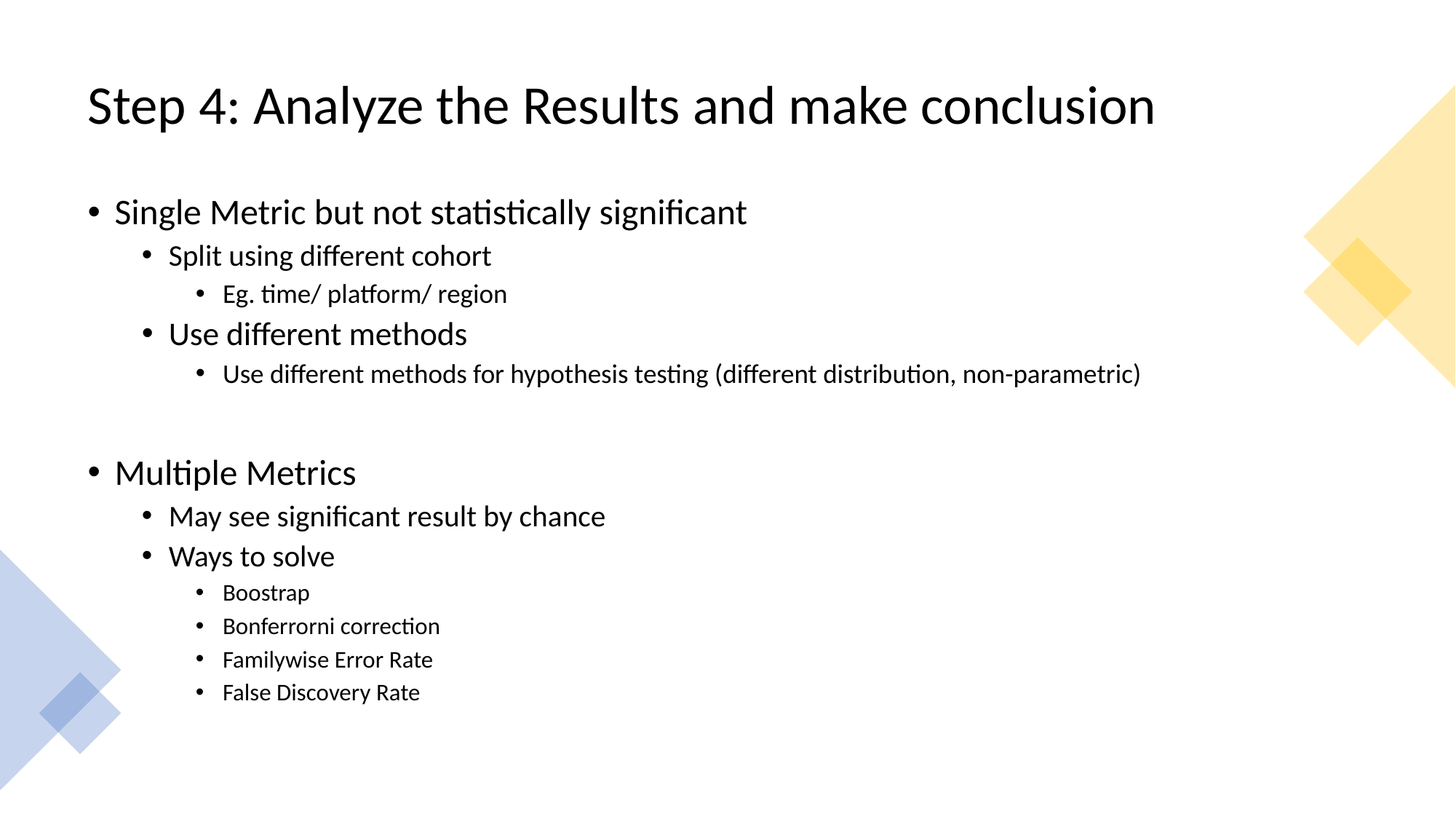

# Step 4: Analyze the Results and make conclusion

Single Metric but not statistically significant
Split using different cohort
Eg. time/ platform/ region
Use different methods
Use different methods for hypothesis testing (different distribution, non-parametric)

Multiple Metrics
May see significant result by chance
Ways to solve
Boostrap
Bonferrorni correction
Familywise Error Rate
False Discovery Rate